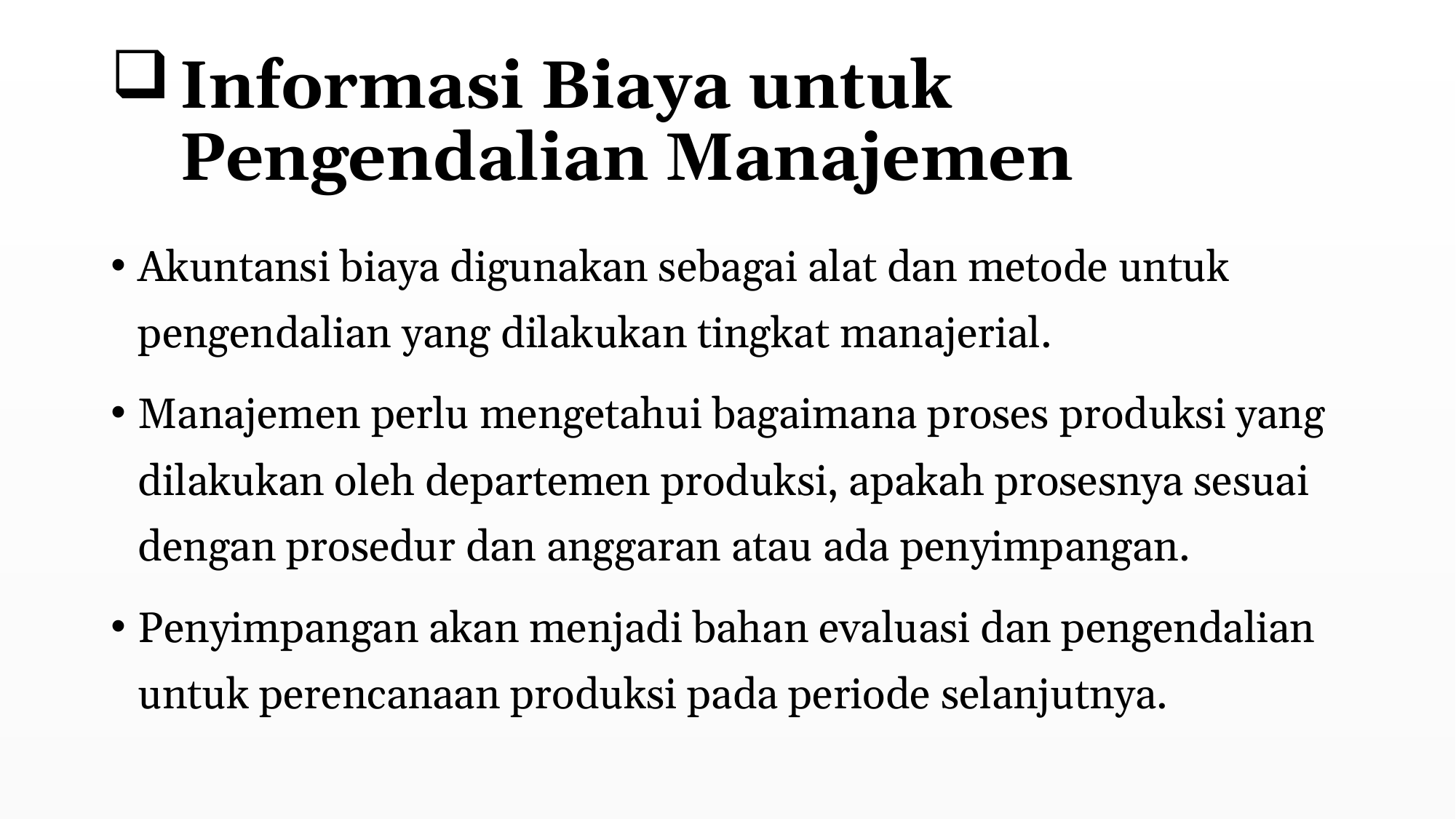

# Informasi Biaya untuk Pengendalian Manajemen
Akuntansi biaya digunakan sebagai alat dan metode untuk pengendalian yang dilakukan tingkat manajerial.
Manajemen perlu mengetahui bagaimana proses produksi yang dilakukan oleh departemen produksi, apakah prosesnya sesuai dengan prosedur dan anggaran atau ada penyimpangan.
Penyimpangan akan menjadi bahan evaluasi dan pengendalian untuk perencanaan produksi pada periode selanjutnya.